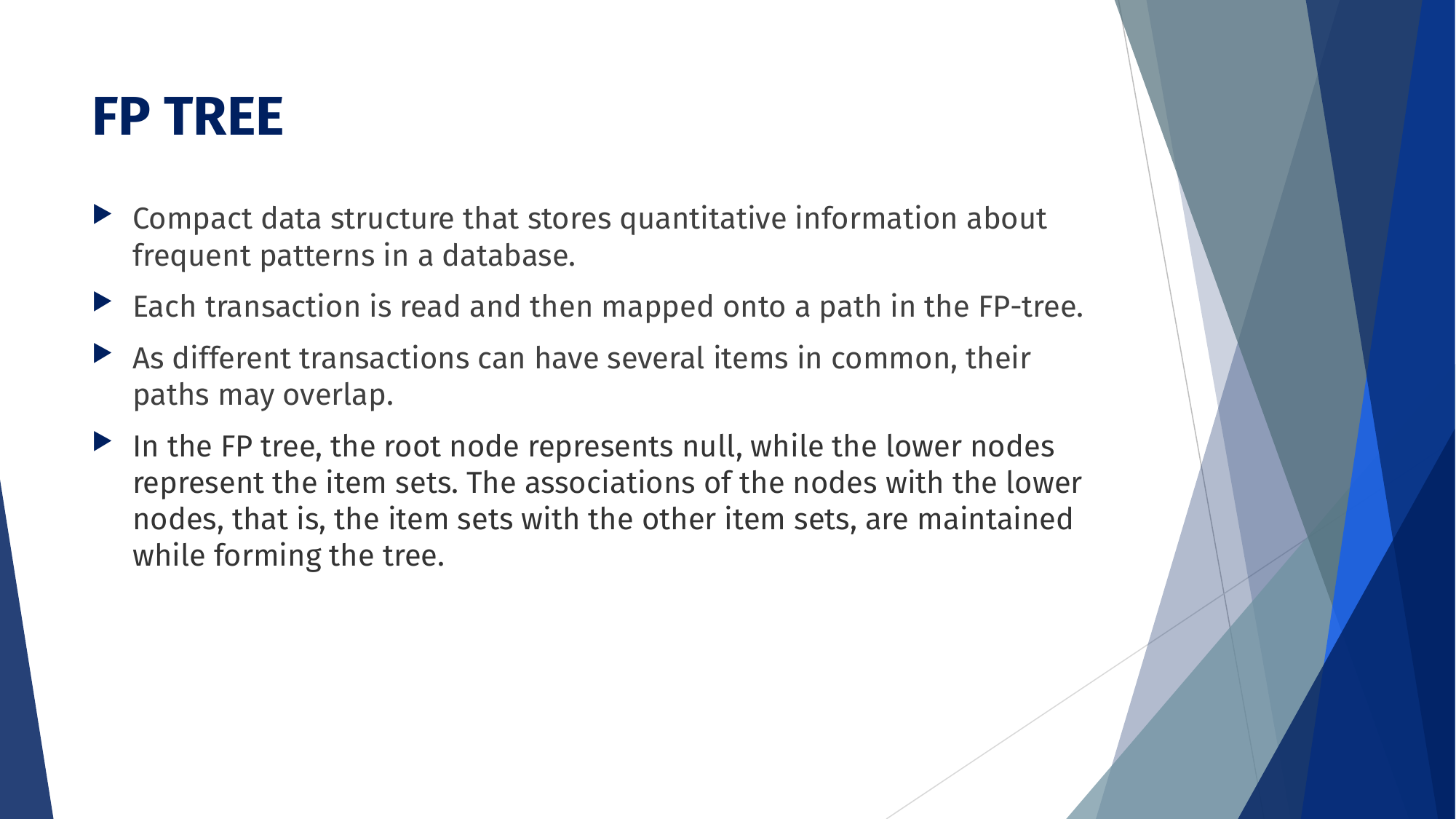

# FP TREE
Compact data structure that stores quantitative information about frequent patterns in a database.
Each transaction is read and then mapped onto a path in the FP-tree.
As different transactions can have several items in common, their paths may overlap.
In the FP tree, the root node represents null, while the lower nodes represent the item sets. The associations of the nodes with the lower nodes, that is, the item sets with the other item sets, are maintained while forming the tree.